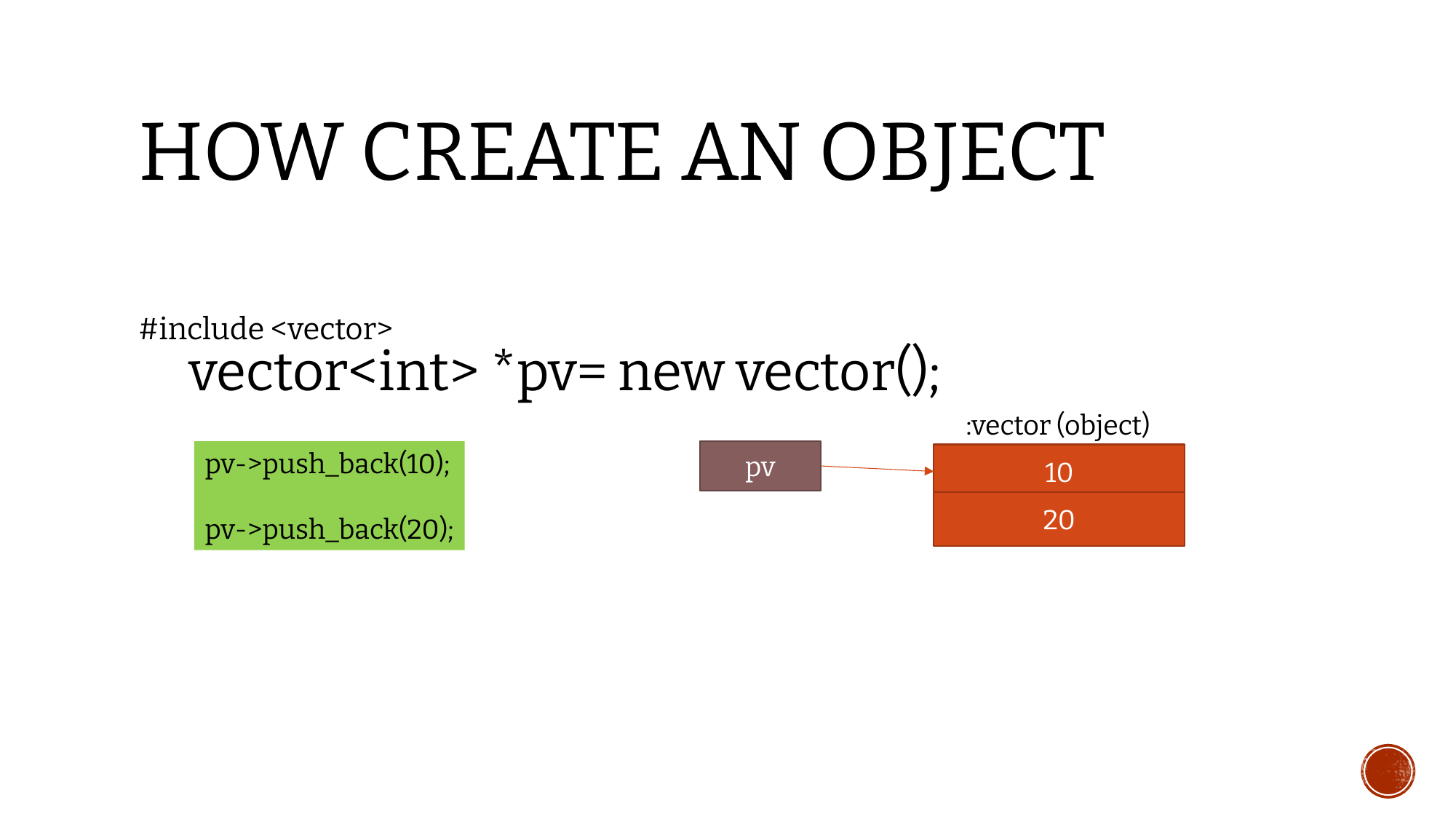

# How create an object

#include <vector>
vector<int> *pv= new vector();

:vector (object)
pv->push_back(10);

pv->push_back(20);
pv
10
20